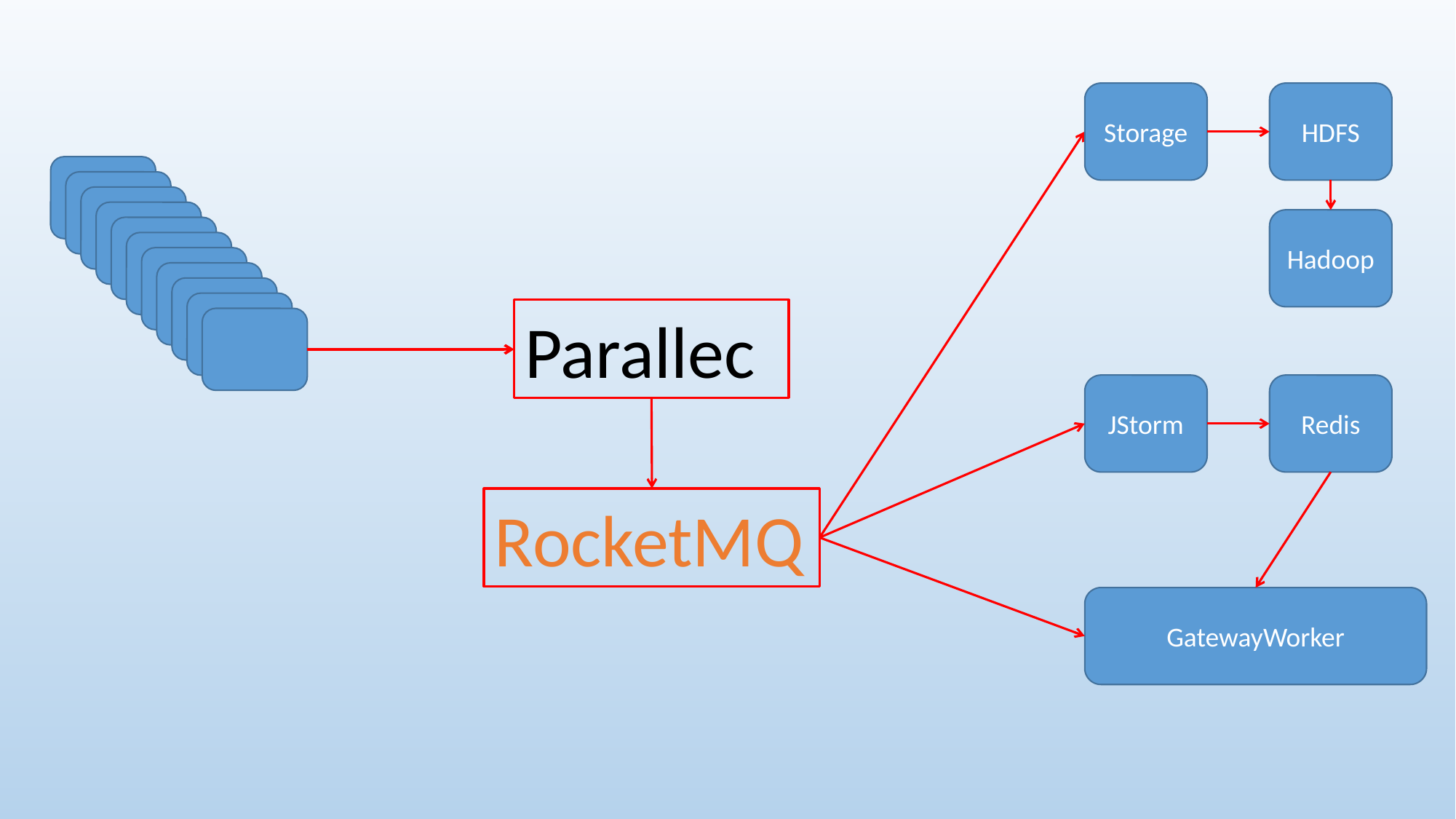

Storage
HDFS
Hadoop

Parallec
JStorm
Redis
RocketMQ
GatewayWorker